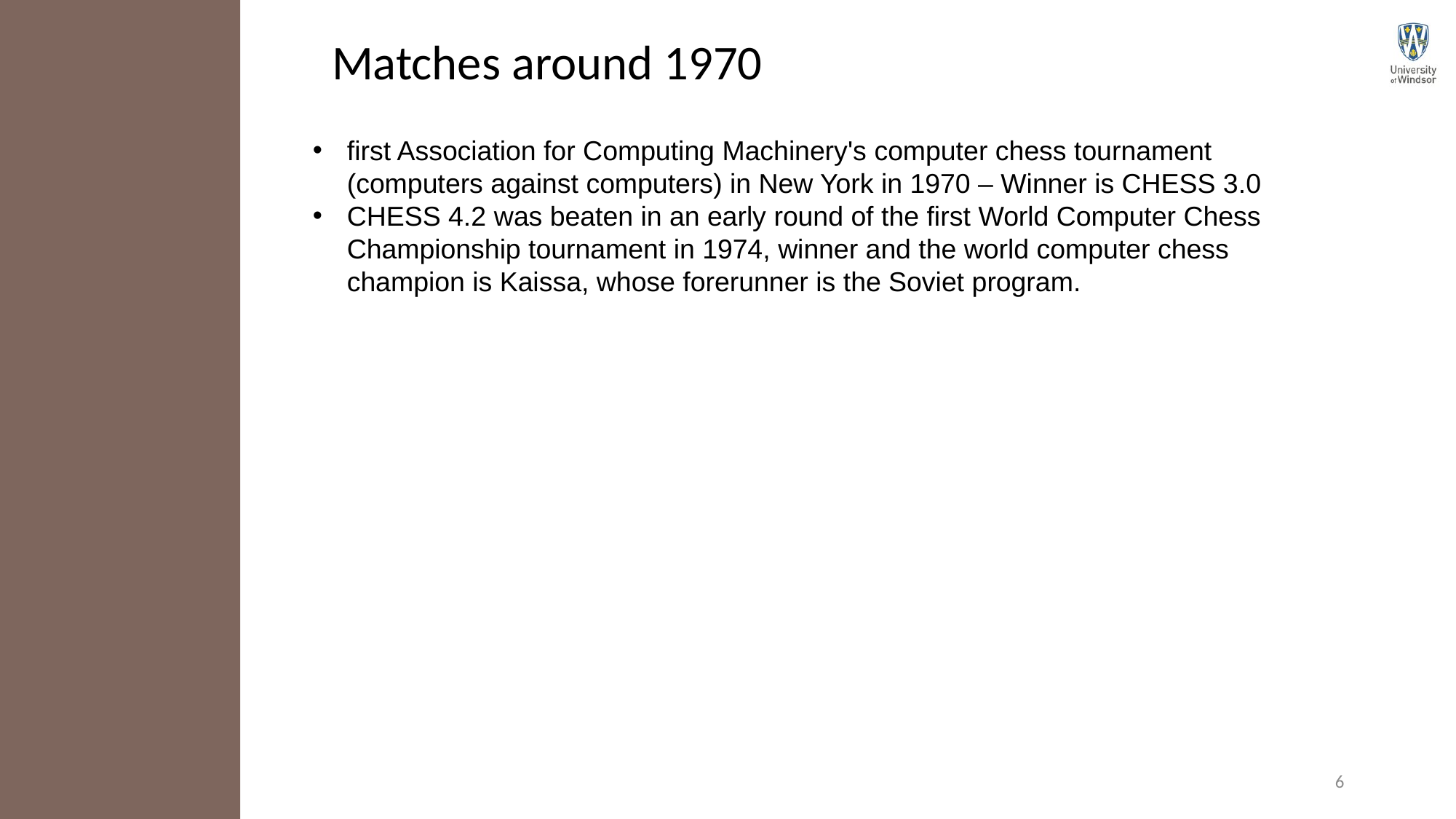

# Matches around 1970

first Association for Computing Machinery's computer chess tournament (computers against computers) in New York in 1970 – Winner is CHESS 3.0
CHESS 4.2 was beaten in an early round of the first World Computer Chess Championship tournament in 1974, winner and the world computer chess champion is Kaissa, whose forerunner is the Soviet program.

6